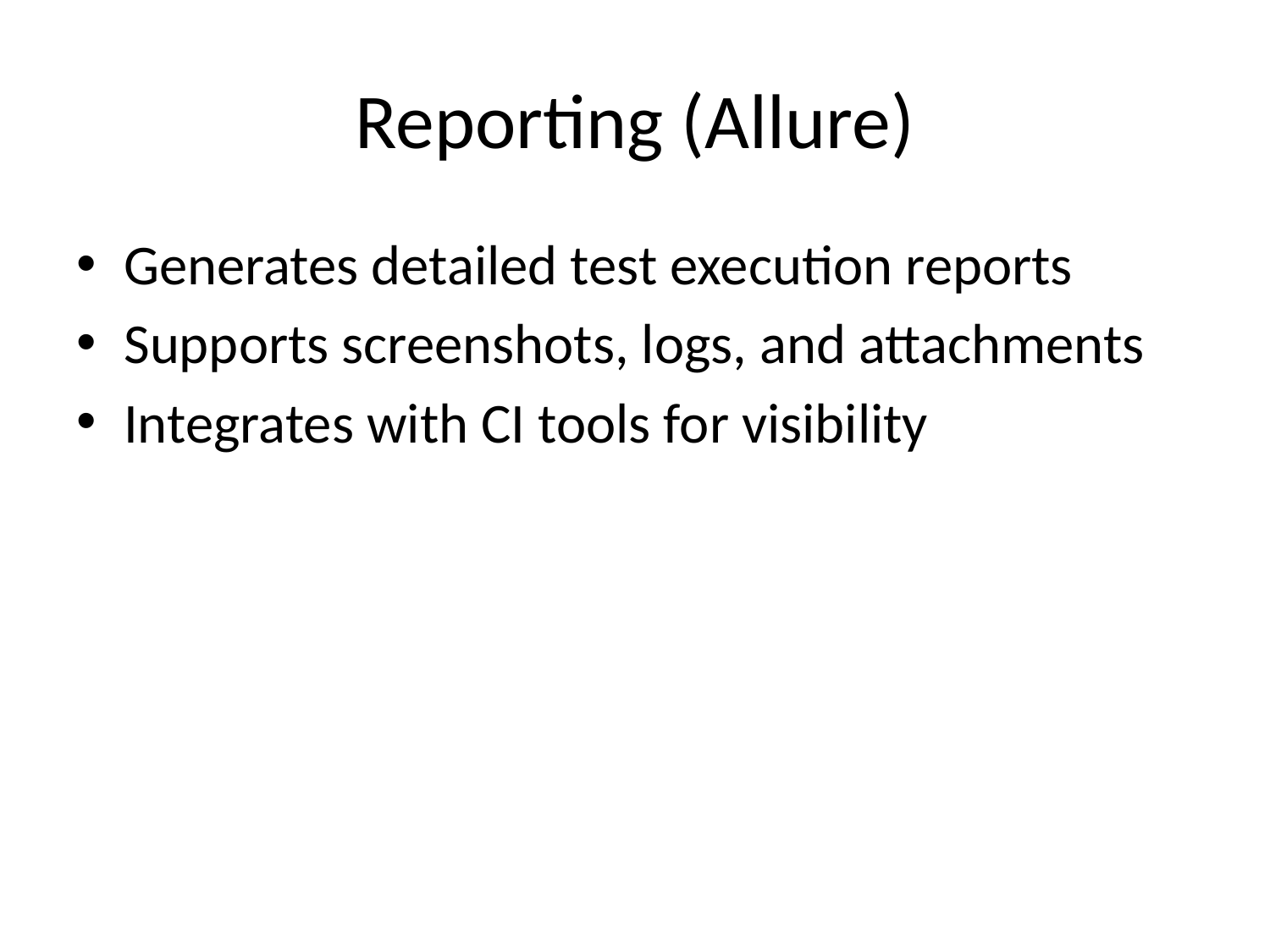

# Reporting (Allure)
Generates detailed test execution reports
Supports screenshots, logs, and attachments
Integrates with CI tools for visibility